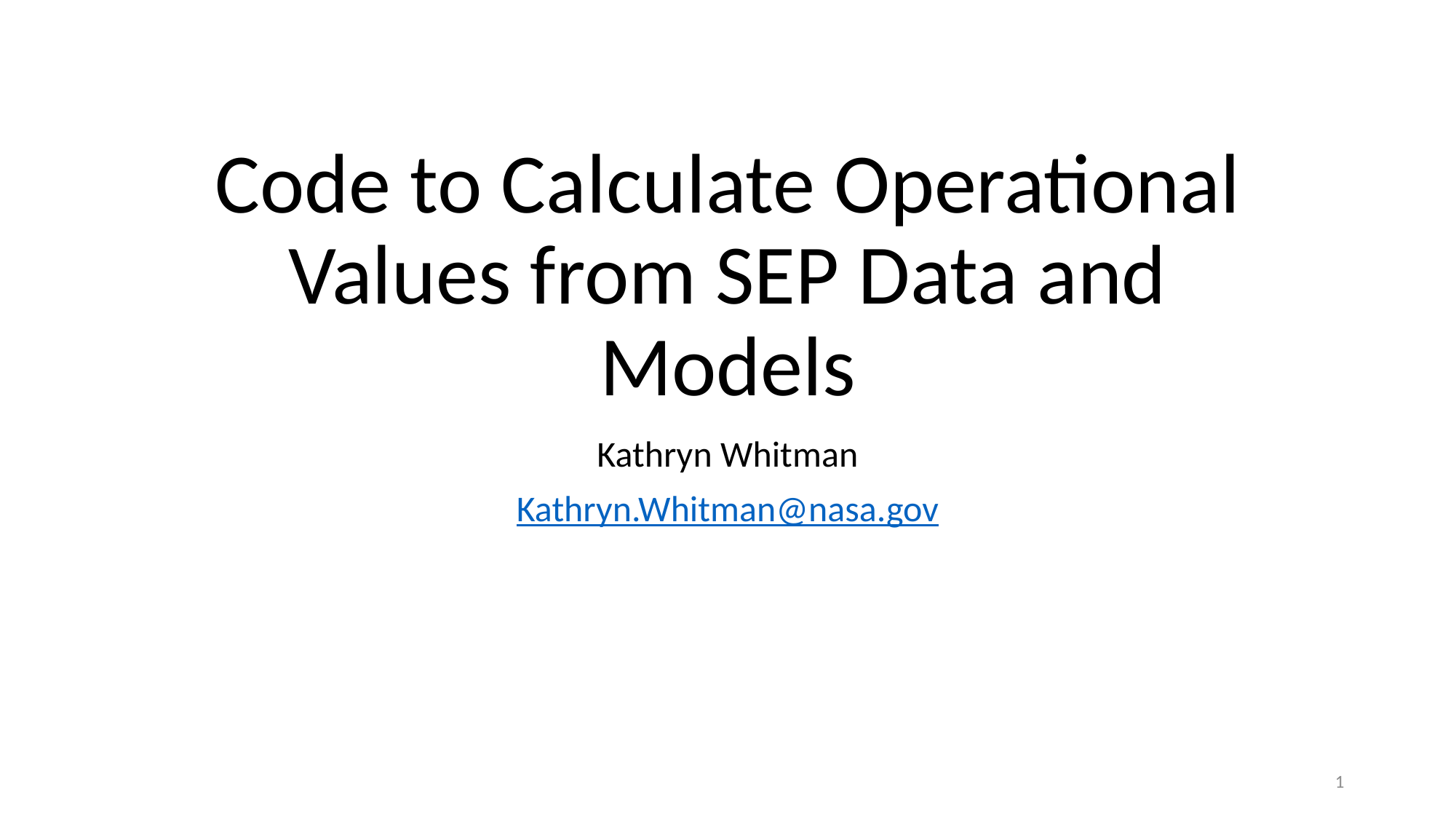

# Code to Calculate Operational Values from SEP Data and Models
Kathryn Whitman
Kathryn.Whitman@nasa.gov

1